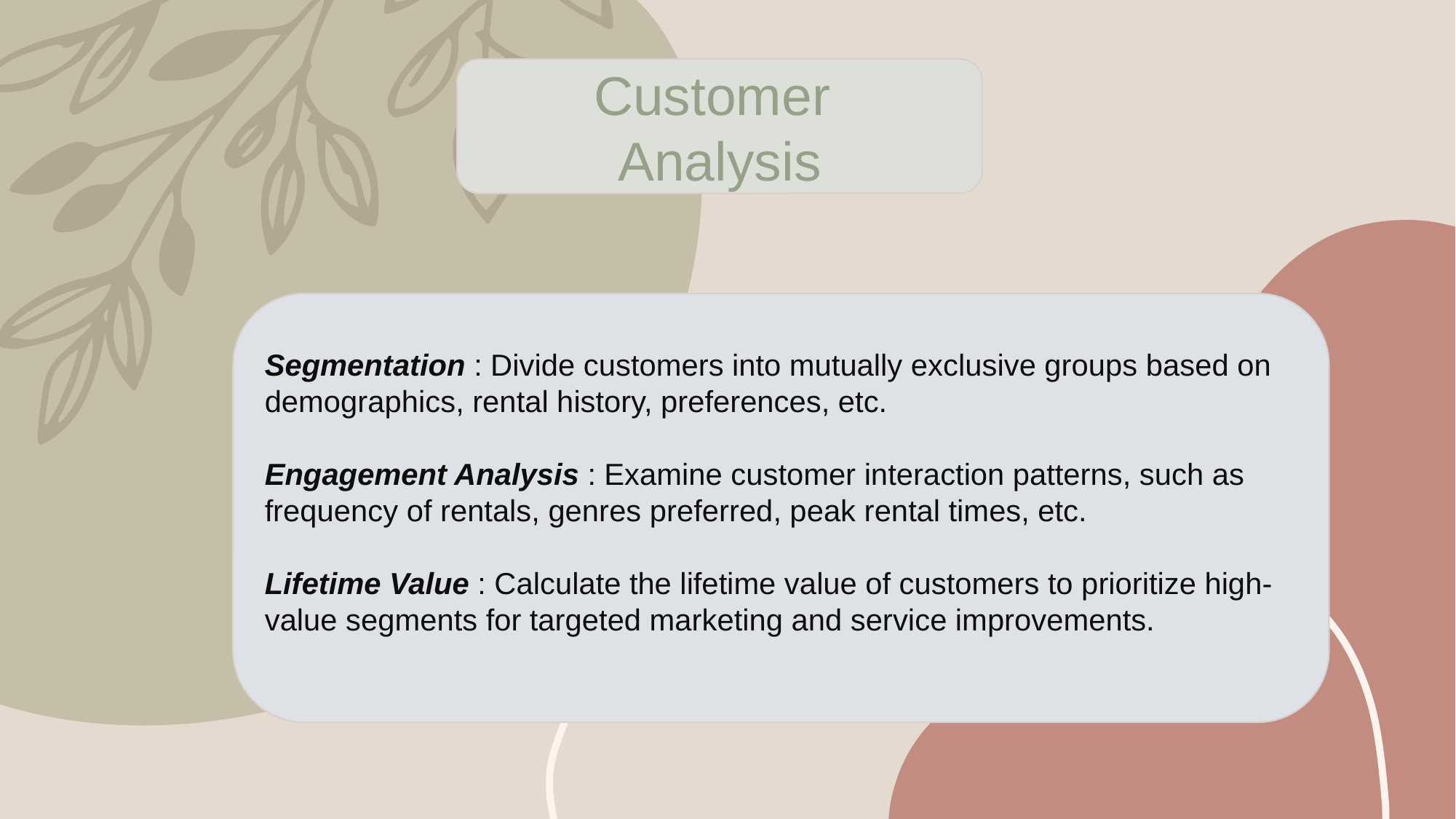

Customer
Analysis
Segmentation : Divide customers into mutually exclusive groups based on demographics, rental history, preferences, etc.

Engagement Analysis : Examine customer interaction patterns, such as frequency of rentals, genres preferred, peak rental times, etc.

Lifetime Value : Calculate the lifetime value of customers to prioritize high-value segments for targeted marketing and service improvements.